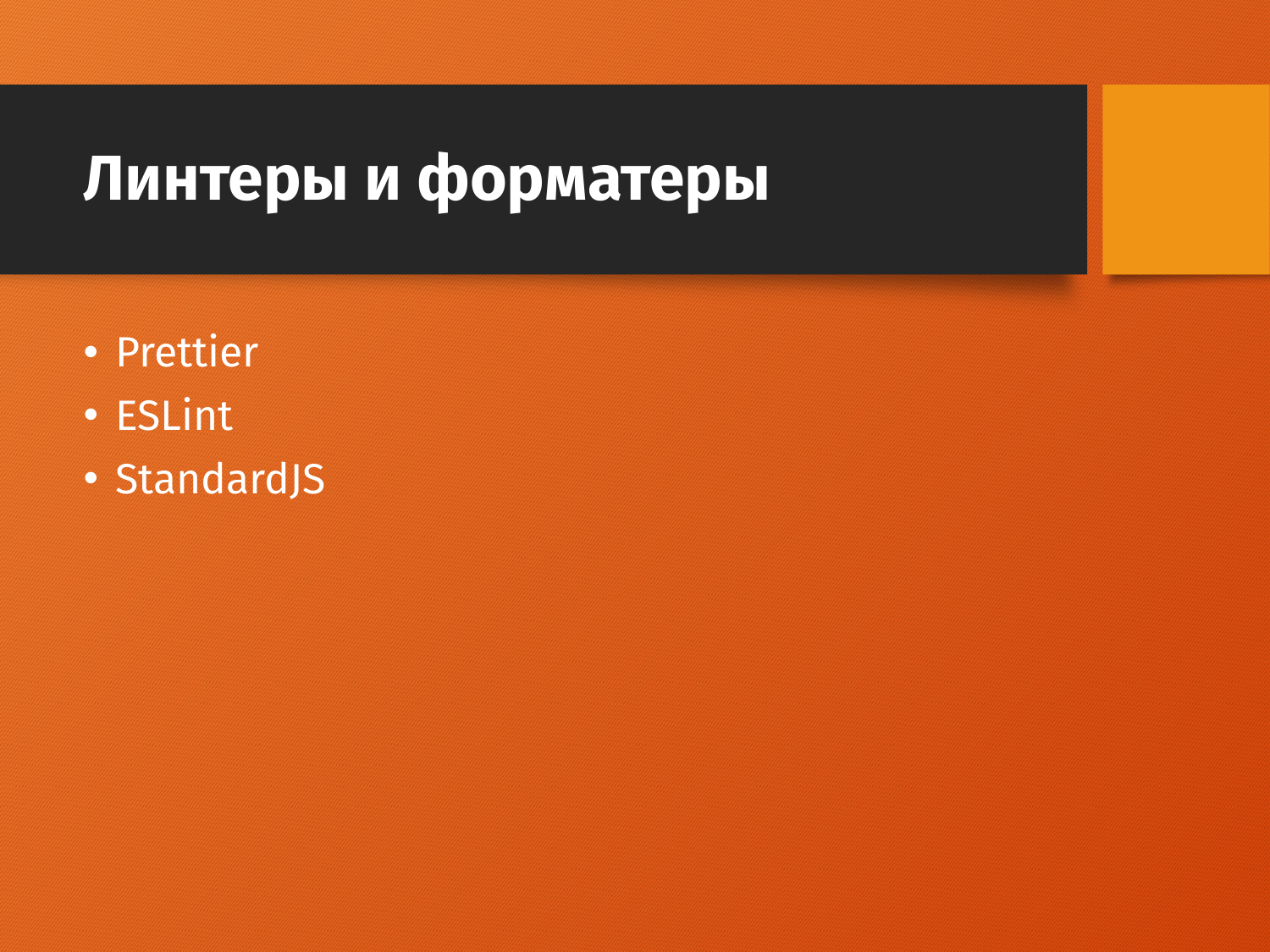

# Линтеры и форматеры
Prettier
ESLint
StandardJS